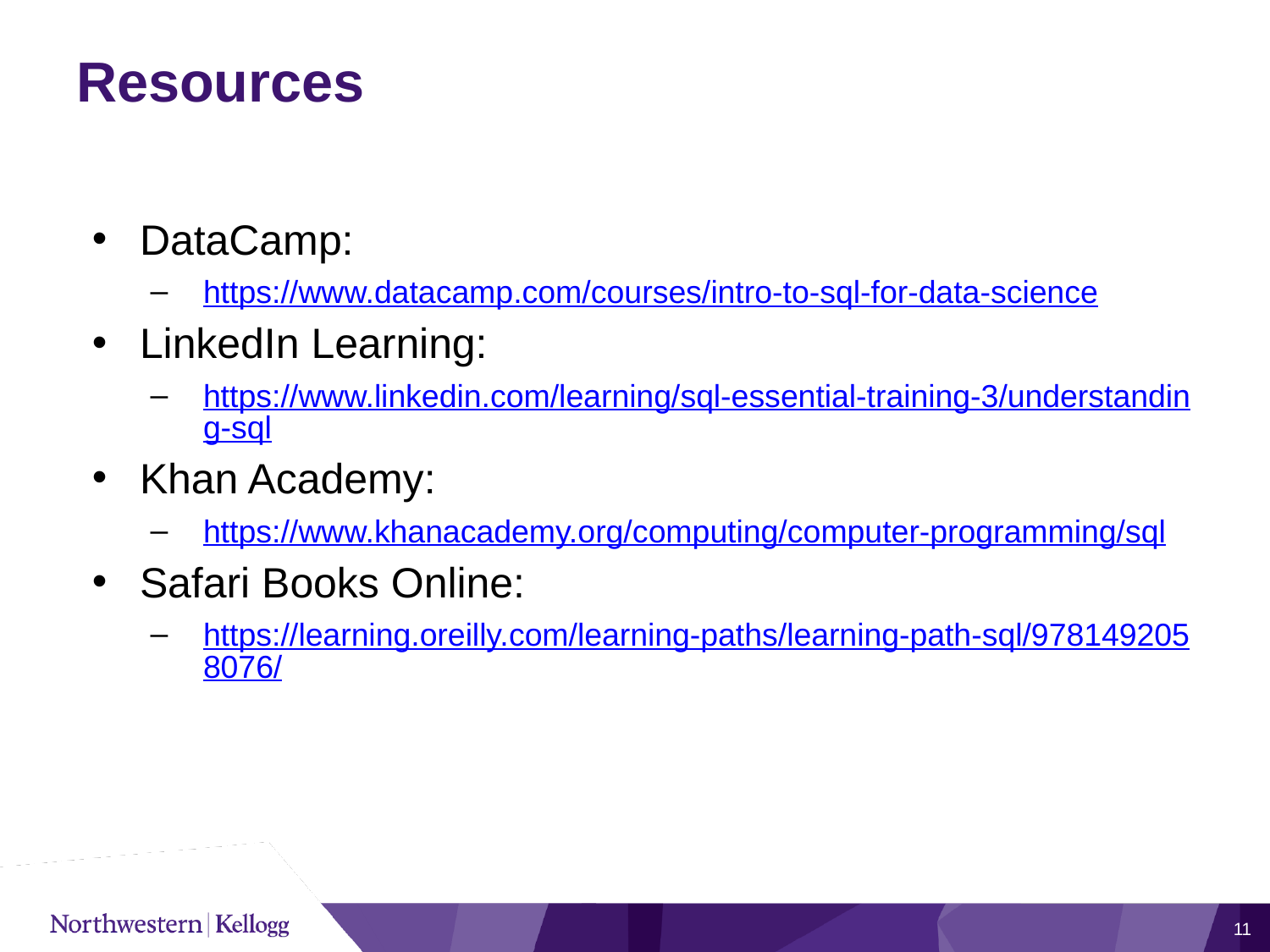

# Resources
DataCamp:
https://www.datacamp.com/courses/intro-to-sql-for-data-science
LinkedIn Learning:
https://www.linkedin.com/learning/sql-essential-training-3/understanding-sql
Khan Academy:
https://www.khanacademy.org/computing/computer-programming/sql
Safari Books Online:
https://learning.oreilly.com/learning-paths/learning-path-sql/9781492058076/
11